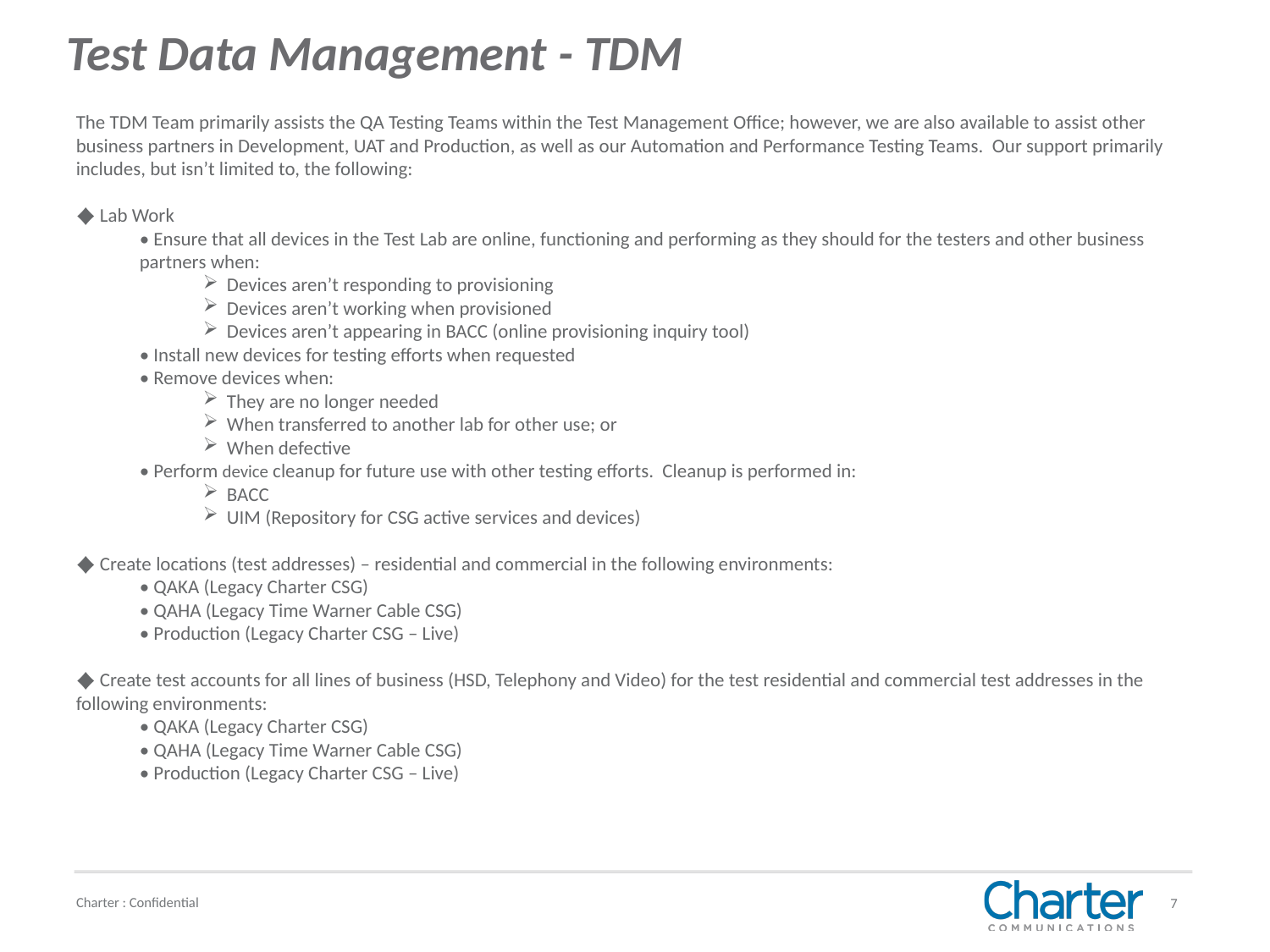

# Test Data Management - TDM

The TDM Team primarily assists the QA Testing Teams within the Test Management Office; however, we are also available to assist other business partners in Development, UAT and Production, as well as our Automation and Performance Testing Teams.  Our support primarily includes, but isn’t limited to, the following:

♦ Lab Work
• Ensure that all devices in the Test Lab are online, functioning and performing as they should for the testers and other business partners when:
Devices aren’t responding to provisioning
Devices aren’t working when provisioned
Devices aren’t appearing in BACC (online provisioning inquiry tool)
• Install new devices for testing efforts when requested
• Remove devices when:
They are no longer needed
When transferred to another lab for other use; or
When defective
• Perform device cleanup for future use with other testing efforts.  Cleanup is performed in:
BACC
UIM (Repository for CSG active services and devices)

♦ Create locations (test addresses) – residential and commercial in the following environments:
• QAKA (Legacy Charter CSG)
• QAHA (Legacy Time Warner Cable CSG)
• Production (Legacy Charter CSG – Live)

♦ Create test accounts for all lines of business (HSD, Telephony and Video) for the test residential and commercial test addresses in the following environments:
• QAKA (Legacy Charter CSG)
• QAHA (Legacy Time Warner Cable CSG)
• Production (Legacy Charter CSG – Live)
The TDM Team primarily assists the QA Testing Teams within the Test Management Office; however, we are also available to assist other business partners in Development, UAT and Production, as well as our Automation and Performance Testing Teams.  Our support primarily includes, but isn’t limited to, the following:

♦ Lab Work
• Ensure that all devices in the Test Lab are online, functioning and performing as they should for the testers and other business partners when:
Devices aren’t responding to provisioning
Devices aren’t working when provisioned
Devices aren’t appearing in BACC (online provisioning inquiry tool)
• Install new devices for testing efforts when requested
• Remove devices when:
They are no longer needed
When transferred to another lab for other use; or
When defective
• Perform device cleanup for future use with other testing efforts.  Cleanup is performed in:
BACC
UIM (Repository for CSG active services and devices)

♦ Create locations (test addresses) – residential and commercial in the following environments:
• QAKA (Legacy Charter CSG)
• QAHA (Legacy Time Warner Cable CSG)
• Production (Legacy Charter CSG – Live)

♦ Create test accounts for all lines of business (HSD, Telephony and Video) for the test residential and commercial test addresses in the following environments:
• QAKA (Legacy Charter CSG)
• QAHA (Legacy Time Warner Cable CSG)
• Production (Legacy Charter CSG – Live)

♦ Create fake devices when a physical device isn’t needed, and only to test device provisioning, in the following systems:
• CSG
• UIM

♦ Provision and maintain real cable modems (HSD-only) and MTA’s (HSD and Telephony) for all testing efforts and TMO teams; provisioning and testing maintenance support for real video devices will be available in the future.
Charter : Confidential
7